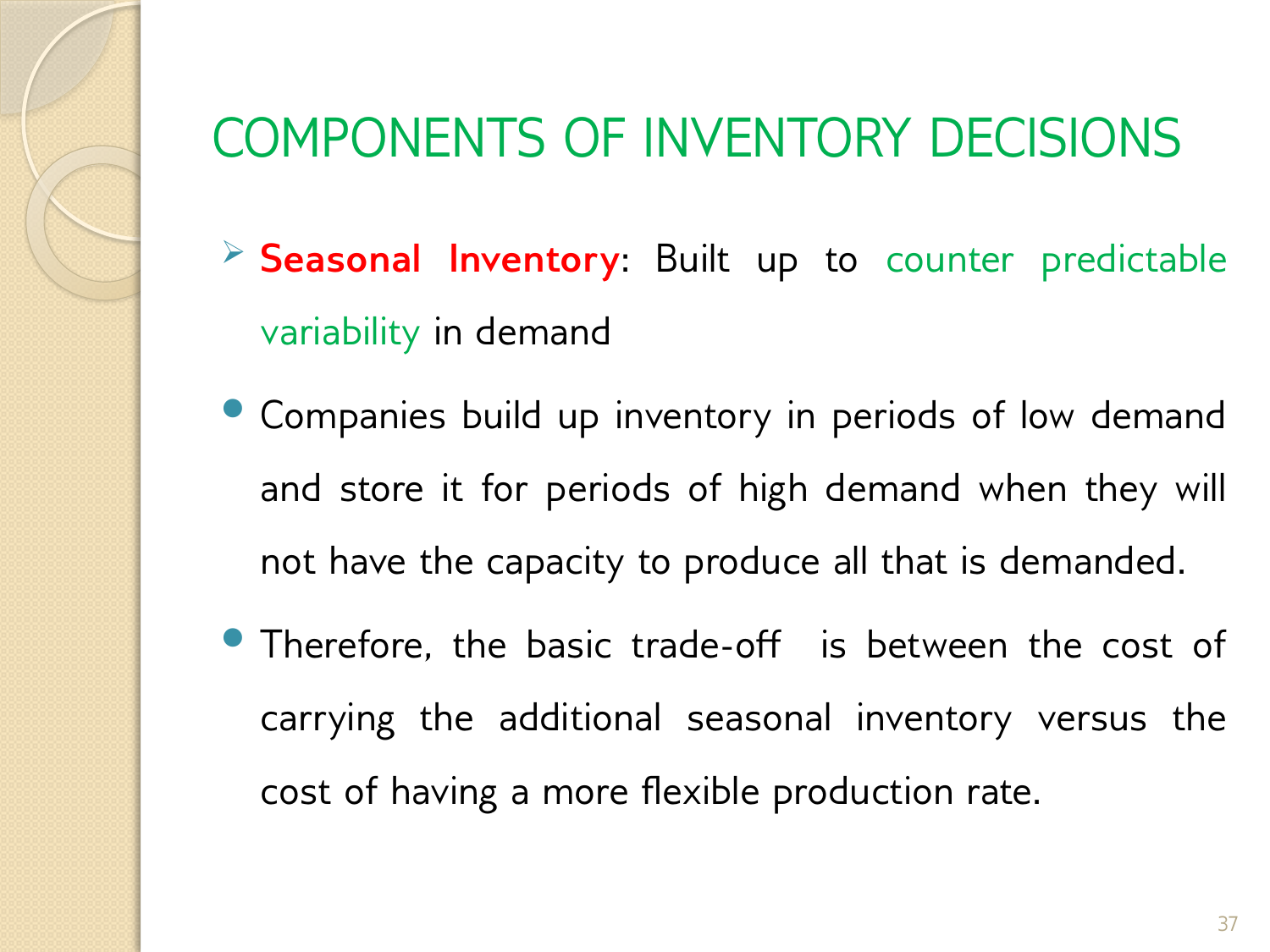

# COMPONENTS OF INVENTORY DECISIONS
Seasonal Inventory: Built up to counter predictable variability in demand
Companies build up inventory in periods of low demand and store it for periods of high demand when they will not have the capacity to produce all that is demanded.
Therefore, the basic trade-off  is between the cost of carrying the additional seasonal inventory versus the cost of having a more flexible production rate.

37